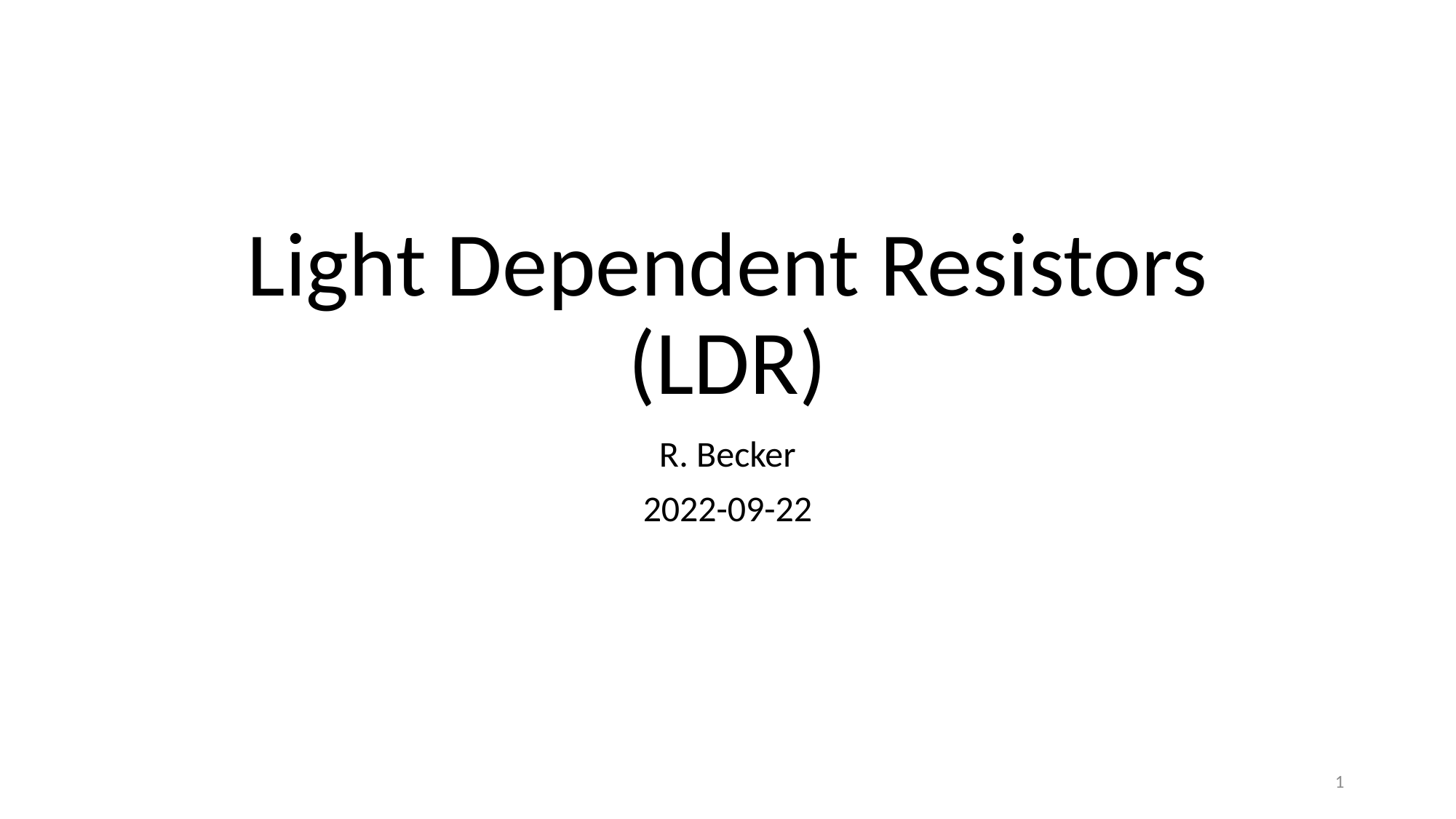

# Light Dependent Resistors (LDR)
R. Becker
2022-09-22
1